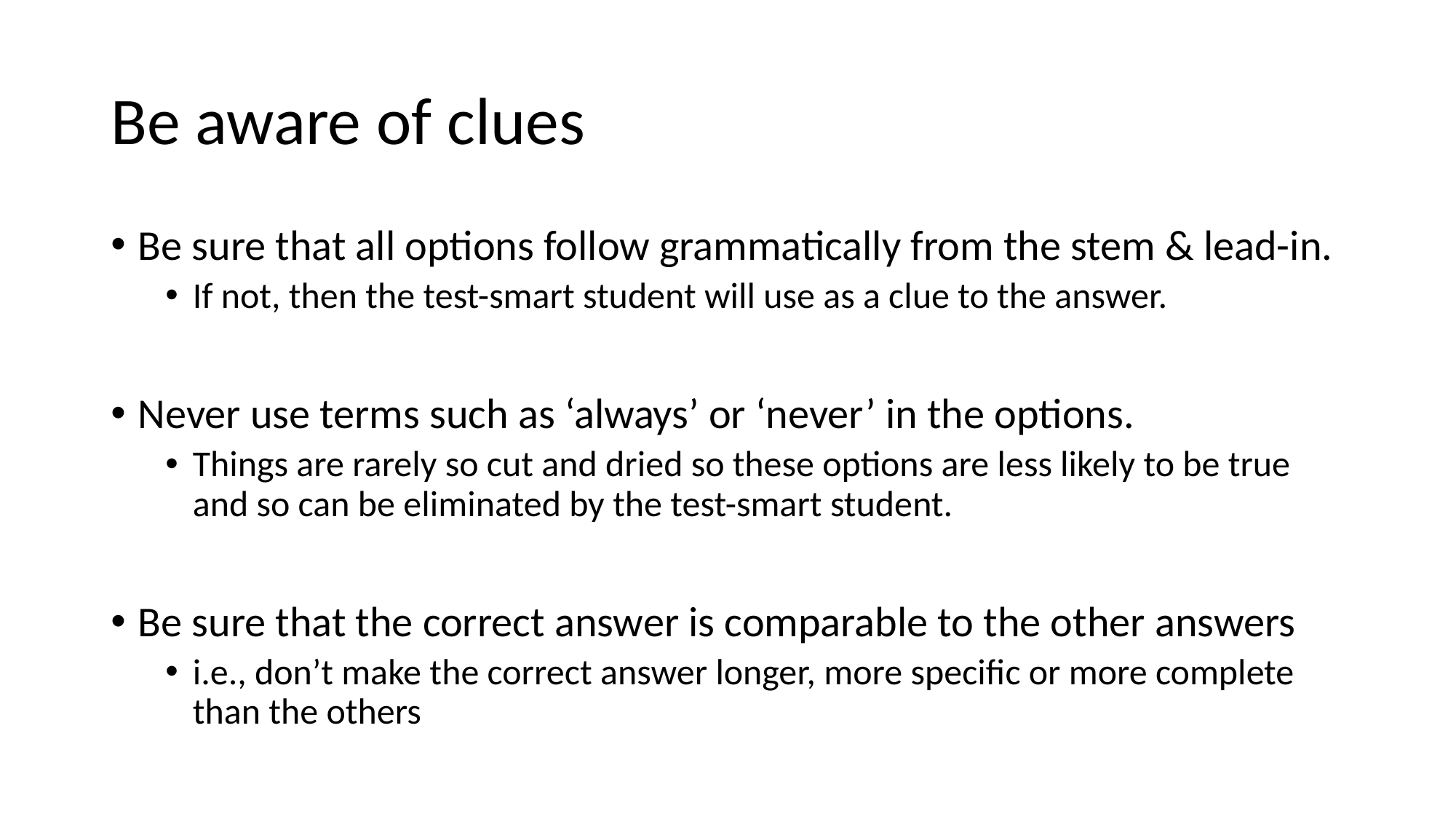

# Be aware of clues
Be sure that all options follow grammatically from the stem & lead-in.
If not, then the test-smart student will use as a clue to the answer.

Never use terms such as ‘always’ or ‘never’ in the options.
Things are rarely so cut and dried so these options are less likely to be true and so can be eliminated by the test-smart student.

Be sure that the correct answer is comparable to the other answers
i.e., don’t make the correct answer longer, more specific or more complete than the others